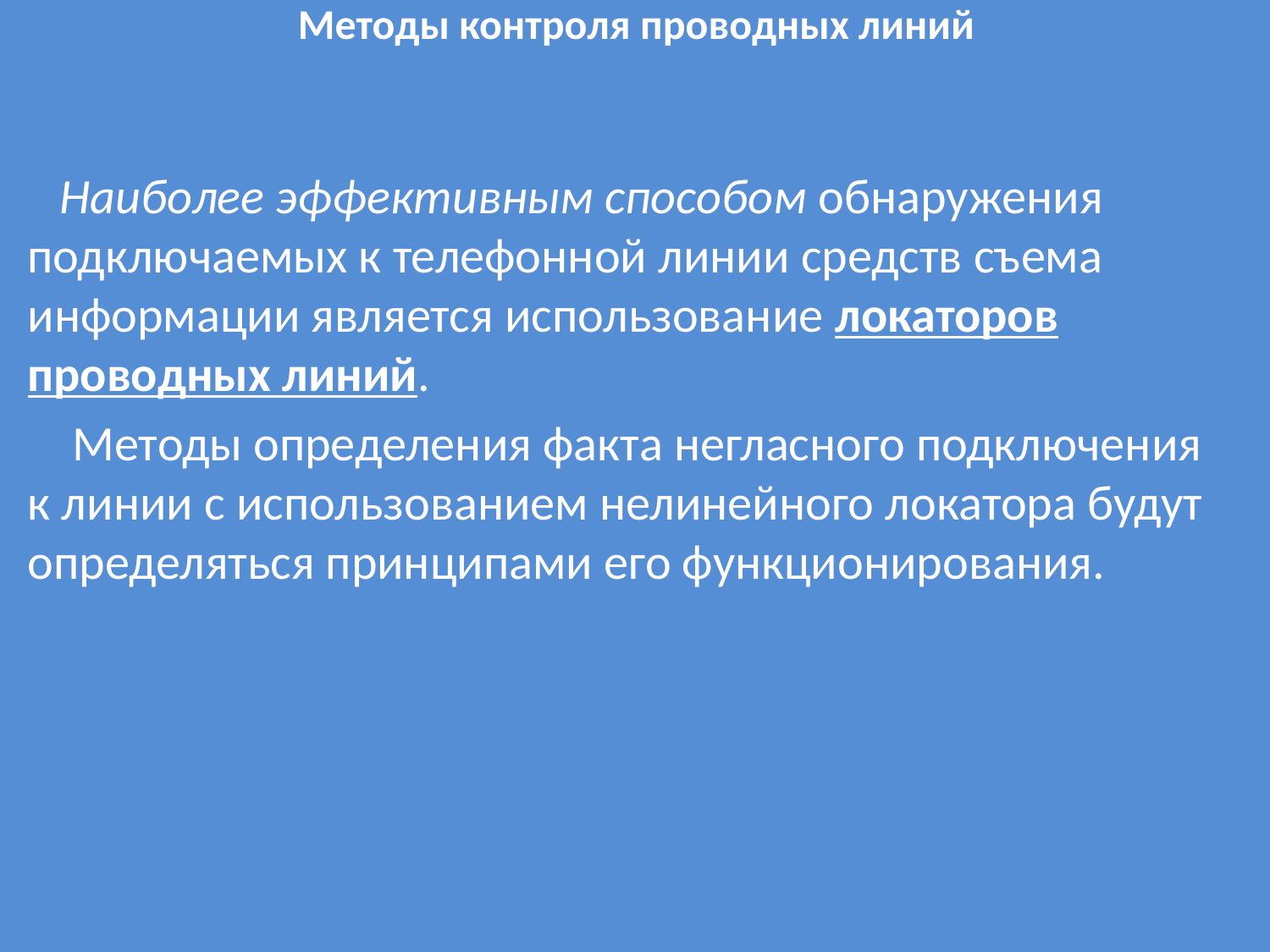

# Методы контроля проводных линий

    Наиболее эффективным способом обнаружения подключаемых к телефонной линии средств съема информации является использование локаторов проводных линий.
    Методы определения факта негласного подключения к линии с использованием нелинейного локатора будут определяться принципами его функционирования.